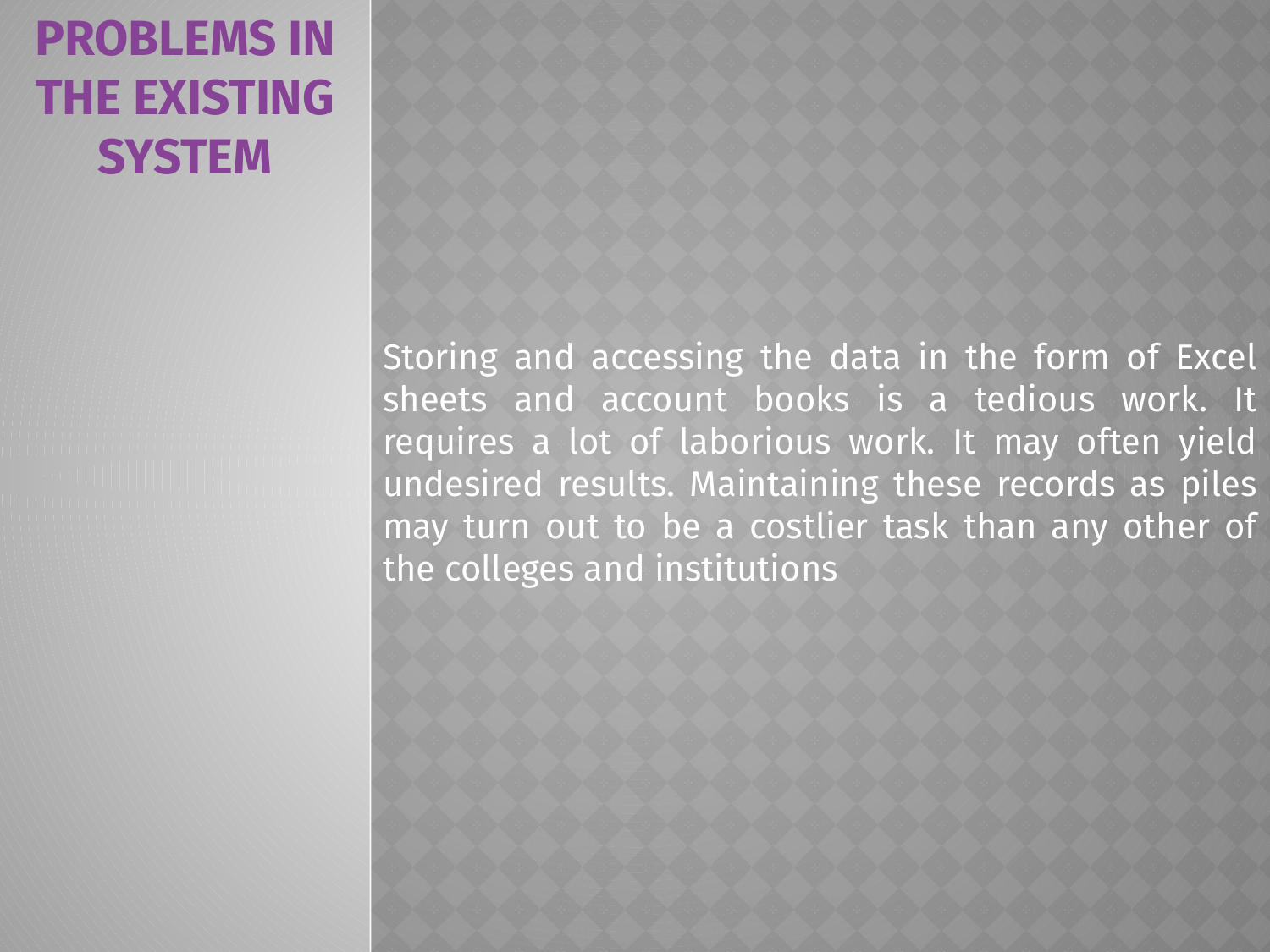

PROBLEMS IN THE EXISTING SYSTEM
Storing and accessing the data in the form of Excel sheets and account books is a tedious work. It requires a lot of laborious work. It may often yield undesired results. Maintaining these records as piles may turn out to be a costlier task than any other of the colleges and institutions